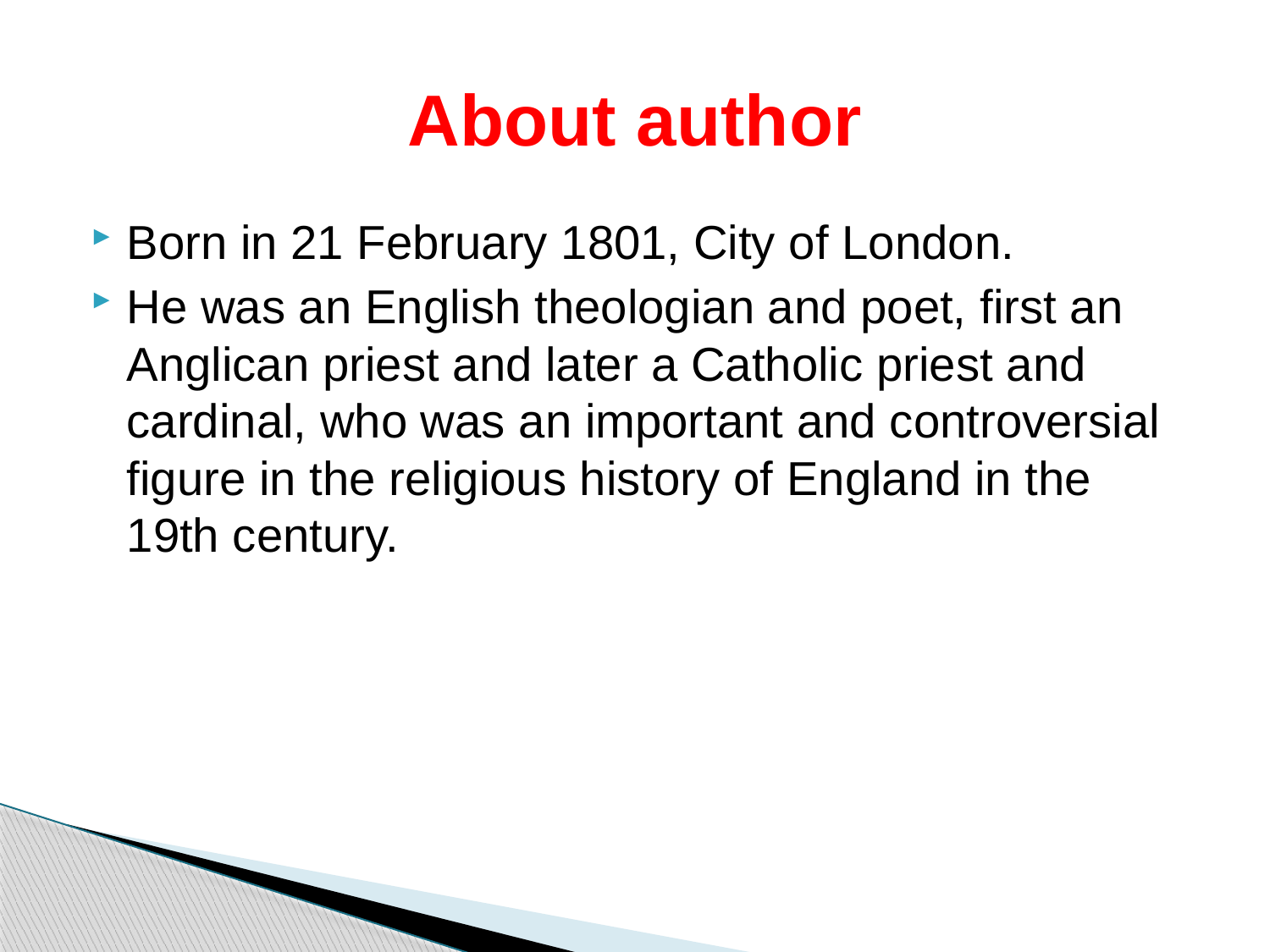

# About author
Born in 21 February 1801, City of London.
He was an English theologian and poet, first an Anglican priest and later a Catholic priest and cardinal, who was an important and controversial figure in the religious history of England in the 19th century.